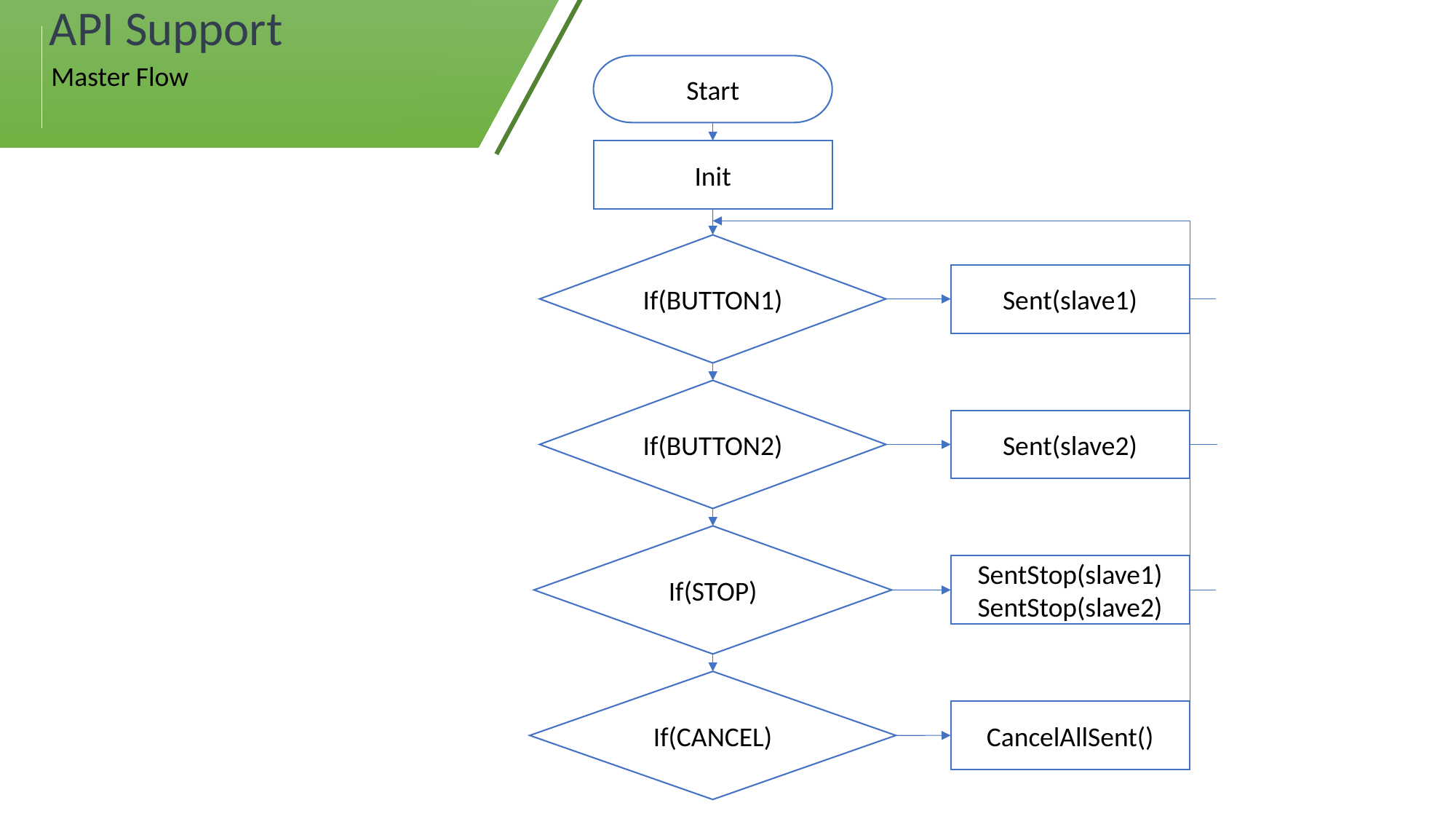

API Support

Master Flow
Start
Init
If(BUTTON1)
Sent(slave1)
If(BUTTON2)
Sent(slave2)
If(STOP)
SentStop(slave1)
SentStop(slave2)
If(CANCEL)
CancelAllSent()